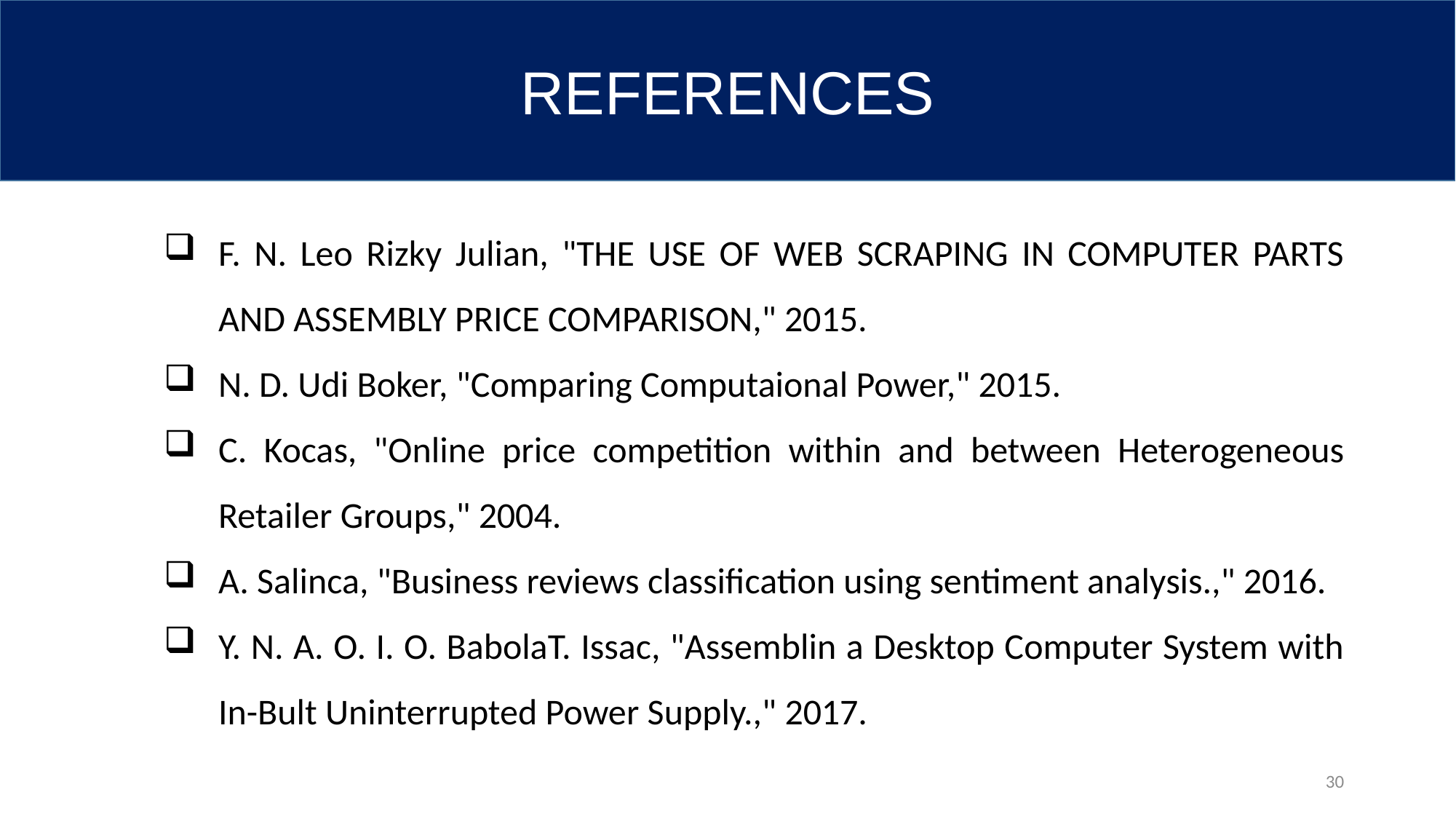

REFERENCES
F. N. Leo Rizky Julian, "THE USE OF WEB SCRAPING IN COMPUTER PARTS AND ASSEMBLY PRICE COMPARISON," 2015.
N. D. Udi Boker, "Comparing Computaional Power," 2015.
C. Kocas, "Online price competition within and between Heterogeneous Retailer Groups," 2004.
A. Salinca, "Business reviews classification using sentiment analysis.," 2016.
Y. N. A. O. I. O. BabolaT. Issac, "Assemblin a Desktop Computer System with In-Bult Uninterrupted Power Supply.," 2017.
30